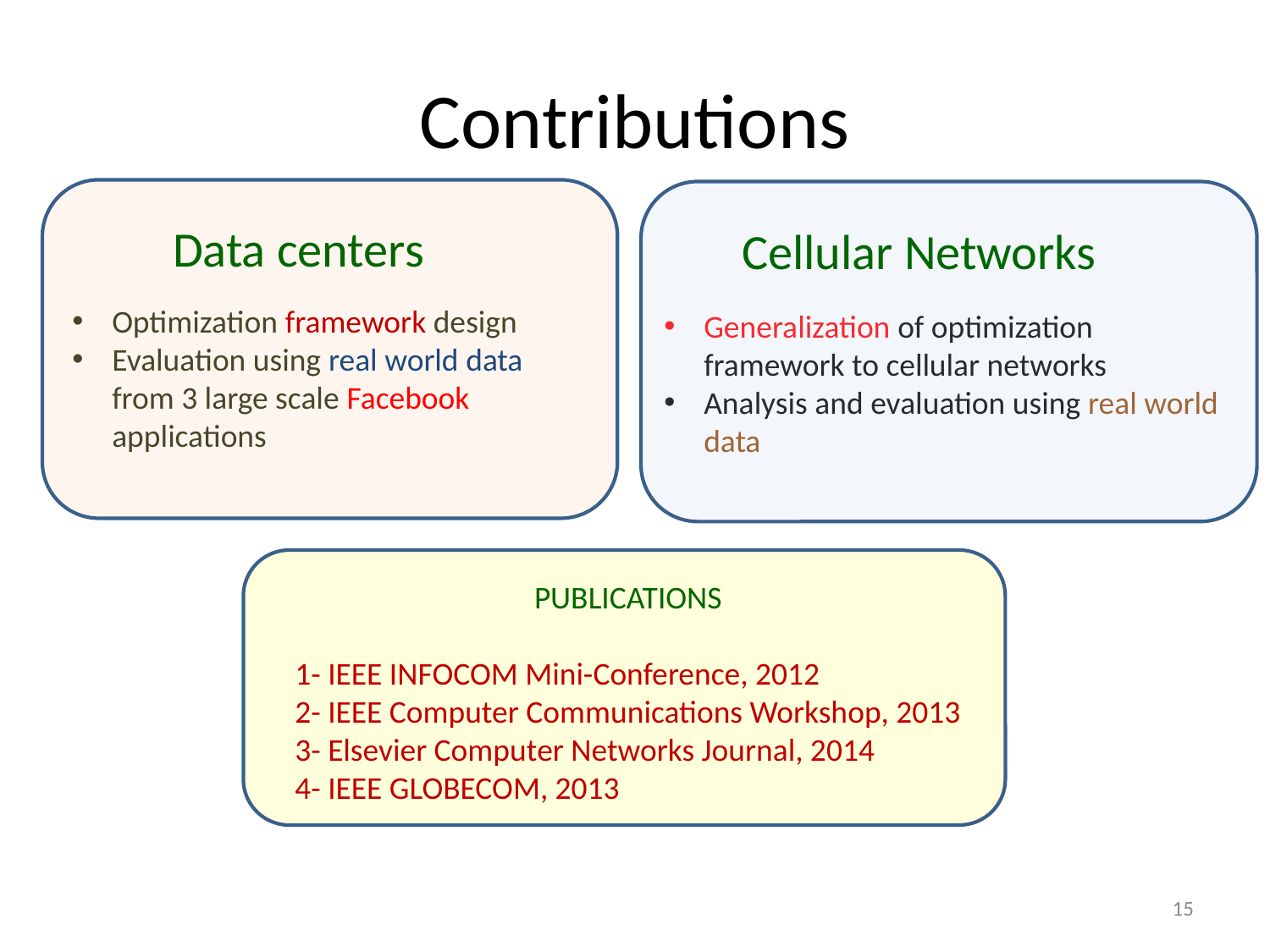

# Contributions

Data centers
Cellular Networks
Optimization framework design
Evaluation using real world data from 3 large scale Facebook applications
Generalization of optimization framework to cellular networks
Analysis and evaluation using real world data

PUBLICATIONS

1- IEEE INFOCOM Mini-Conference, 2012
2- IEEE Computer Communications Workshop, 2013
3- Elsevier Computer Networks Journal, 2014
4- IEEE GLOBECOM, 2013
15